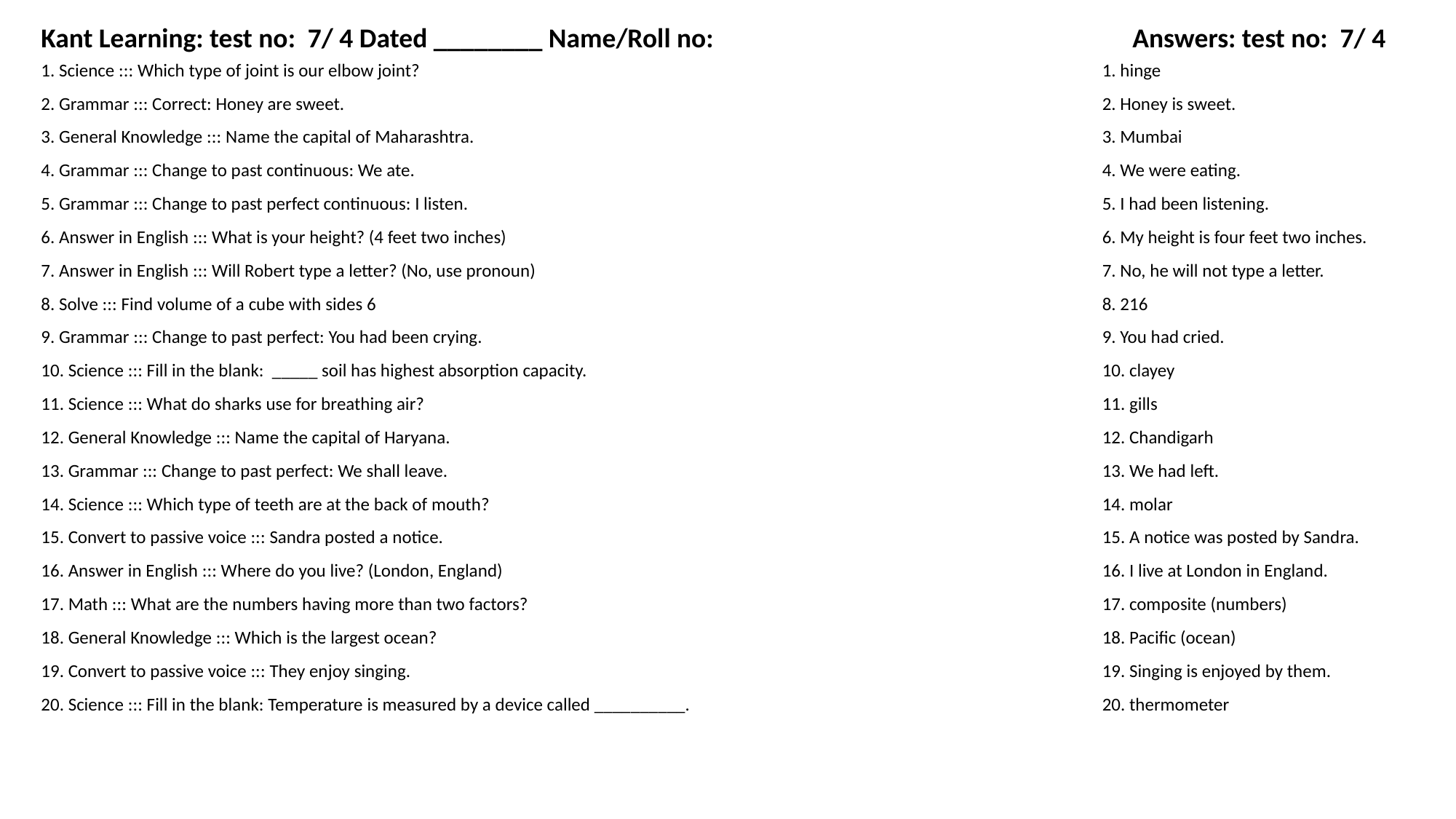

Kant Learning: test no:  7/ 4 Dated ________ Name/Roll no:
Answers: test no:  7/ 4
1. Science ::: Which type of joint is our elbow joint?
1. hinge
2. Grammar ::: Correct: Honey are sweet.
2. Honey is sweet.
3. General Knowledge ::: Name the capital of Maharashtra.
3. Mumbai
4. Grammar ::: Change to past continuous: We ate.
4. We were eating.
5. Grammar ::: Change to past perfect continuous: I listen.
5. I had been listening.
6. Answer in English ::: What is your height? (4 feet two inches)
6. My height is four feet two inches.
7. Answer in English ::: Will Robert type a letter? (No, use pronoun)
7. No, he will not type a letter.
8. Solve ::: Find volume of a cube with sides 6
8. 216
9. Grammar ::: Change to past perfect: You had been crying.
9. You had cried.
10. Science ::: Fill in the blank:  _____ soil has highest absorption capacity.
10. clayey
11. Science ::: What do sharks use for breathing air?
11. gills
12. General Knowledge ::: Name the capital of Haryana.
12. Chandigarh
13. Grammar ::: Change to past perfect: We shall leave.
13. We had left.
14. Science ::: Which type of teeth are at the back of mouth?
14. molar
15. Convert to passive voice ::: Sandra posted a notice.
15. A notice was posted by Sandra.
16. Answer in English ::: Where do you live? (London, England)
16. I live at London in England.
17. Math ::: What are the numbers having more than two factors?
17. composite (numbers)
18. General Knowledge ::: Which is the largest ocean?
18. Pacific (ocean)
19. Convert to passive voice ::: They enjoy singing.
19. Singing is enjoyed by them.
20. Science ::: Fill in the blank: Temperature is measured by a device called __________.
20. thermometer